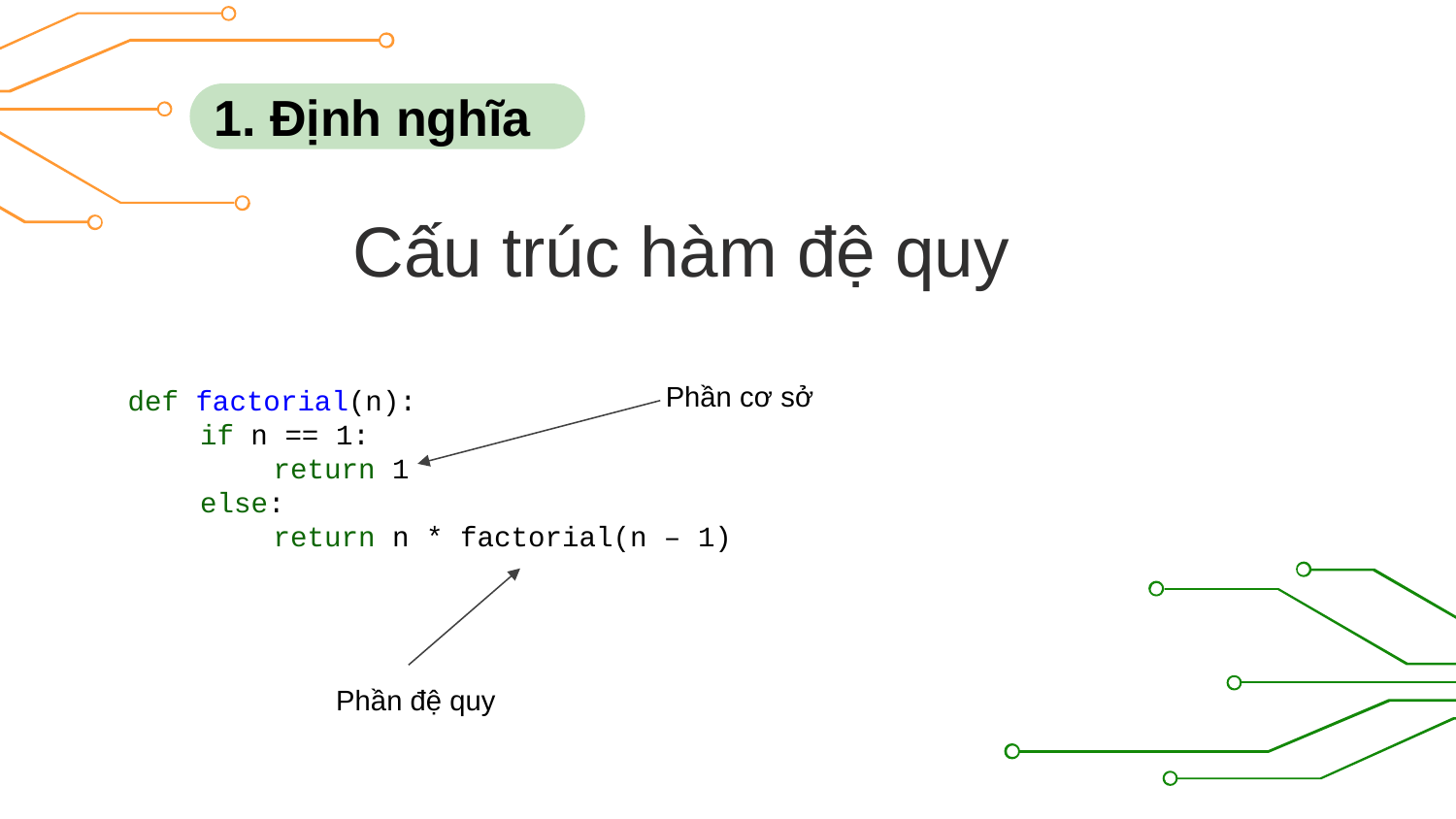

1. Định nghĩa
Cấu trúc hàm đệ quy
Phần cơ sở
def factorial(n):
         if n == 1:
	return 1
         else:
	return n * factorial(n – 1)

Phần đệ quy